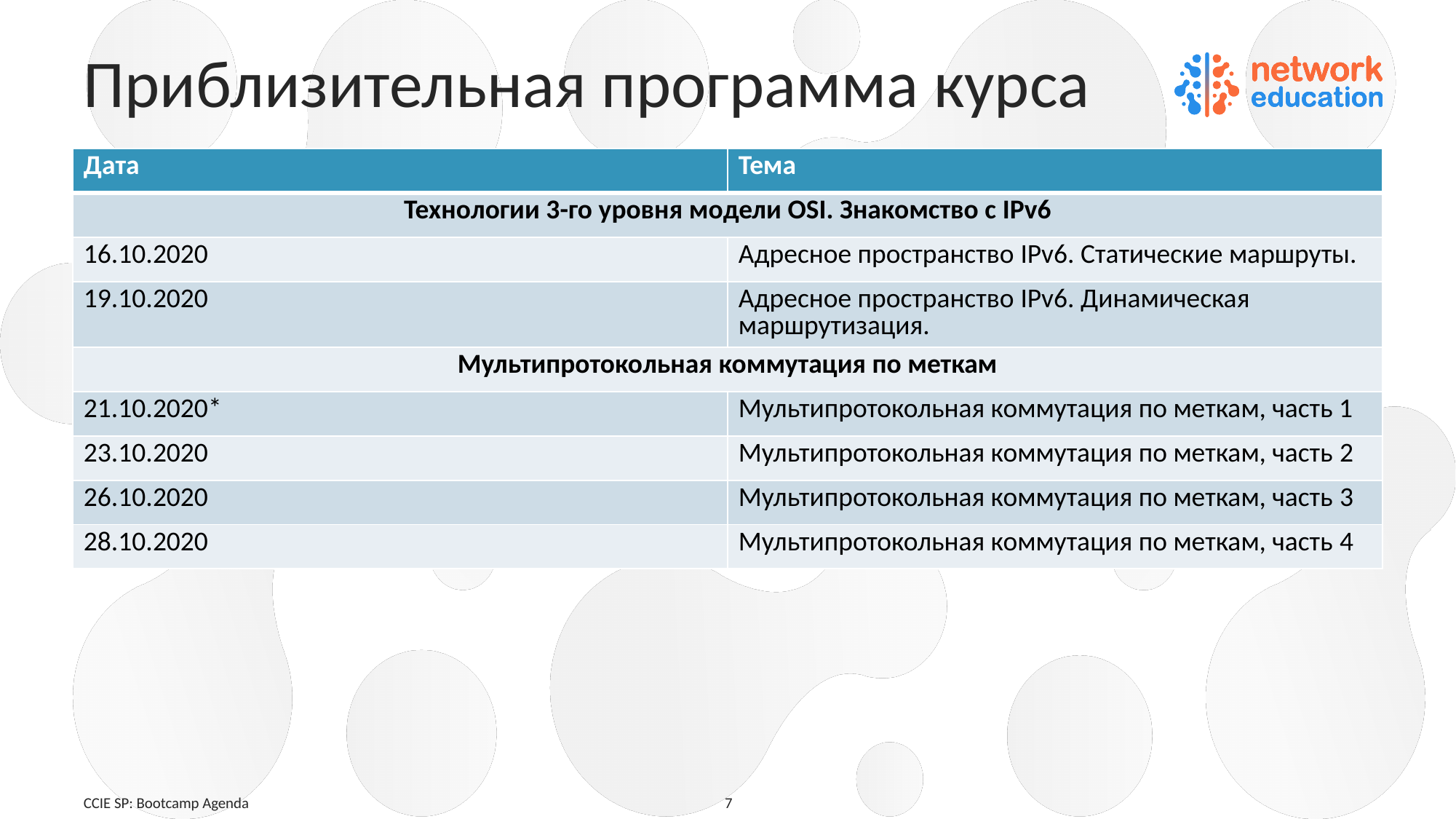

# Приблизительная программа курса
| Дата | Тема |
| --- | --- |
| Технологии 3-го уровня модели OSI. Знакомство с IPv6 |  |
| 16.10.2020 | Адресное пространство IPv6. Статические маршруты. |
| 19.10.2020 | Адресное пространство IPv6. Динамическая маршрутизация. |
| Мультипротокольная коммутация по меткам |  |
| 21.10.2020\* | Мультипротокольная коммутация по меткам, часть 1 |
| 23.10.2020 | Мультипротокольная коммутация по меткам, часть 2 |
| 26.10.2020 | Мультипротокольная коммутация по меткам, часть 3 |
| 28.10.2020 | Мультипротокольная коммутация по меткам, часть 4 |
CCIE SP: Bootcamp Agenda